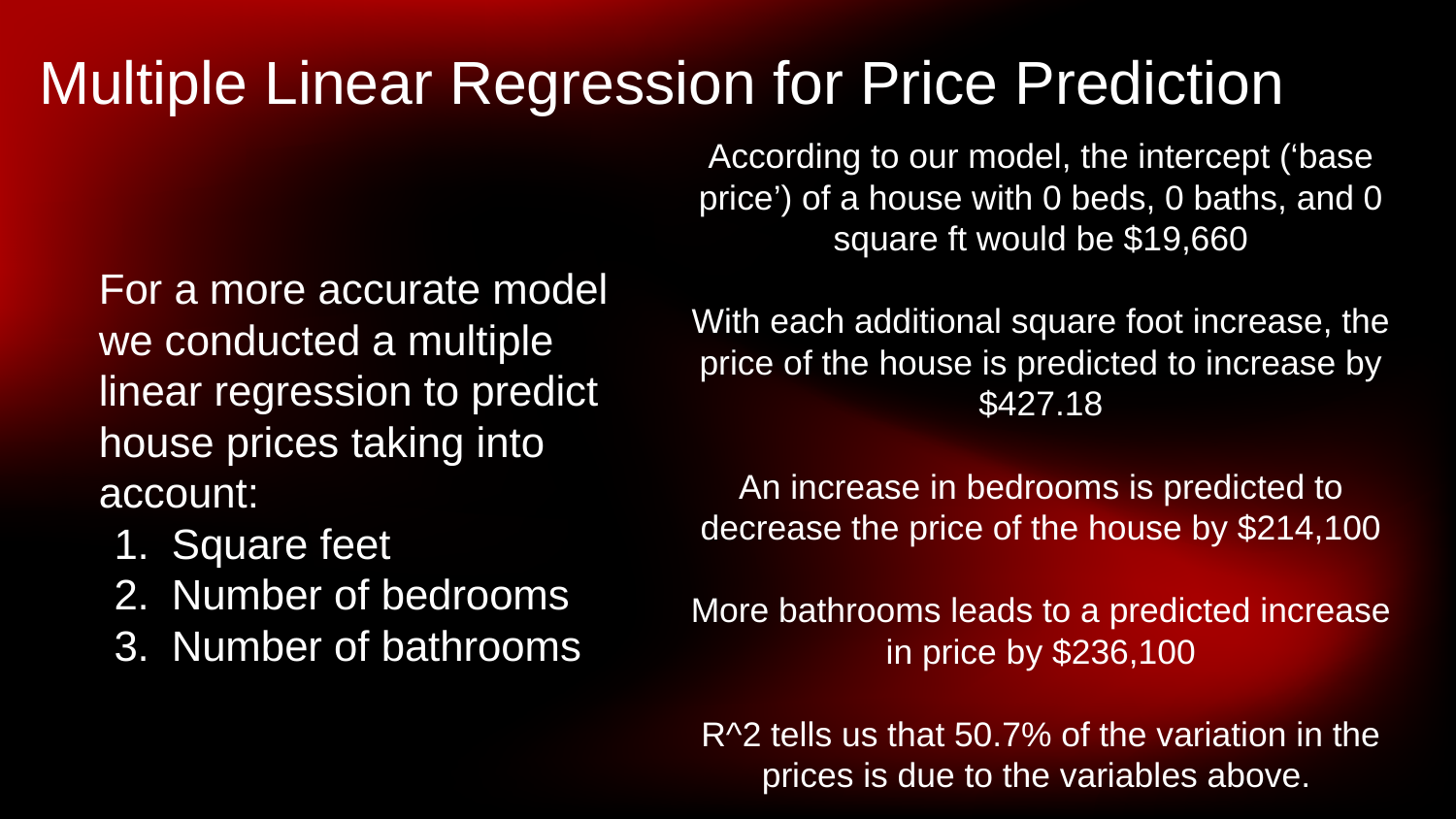

# Multiple Linear Regression for Price Prediction
According to our model, the intercept (‘base price’) of a house with 0 beds, 0 baths, and 0 square ft would be $19,660

With each additional square foot increase, the price of the house is predicted to increase by $427.18

An increase in bedrooms is predicted to decrease the price of the house by $214,100

More bathrooms leads to a predicted increase in price by $236,100

R^2 tells us that 50.7% of the variation in the prices is due to the variables above.
For a more accurate model we conducted a multiple linear regression to predict house prices taking into account:
Square feet
Number of bedrooms
Number of bathrooms